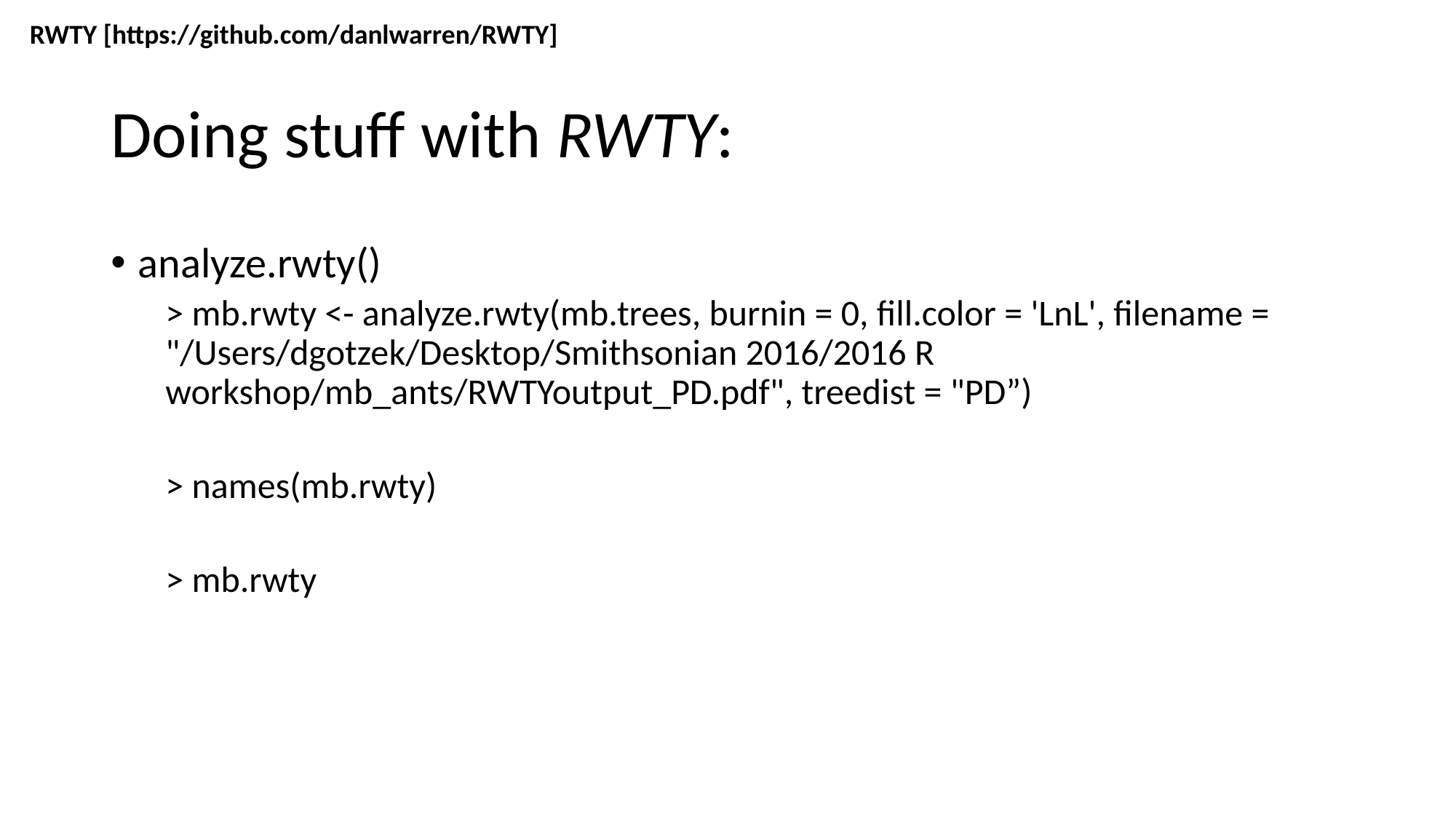

RWTY [https://github.com/danlwarren/RWTY]
# Doing stuff with RWTY:
analyze.rwty()
> mb.rwty <- analyze.rwty(mb.trees, burnin = 0, fill.color = 'LnL', filename = "/Users/dgotzek/Desktop/Smithsonian 2016/2016 R workshop/mb_ants/RWTYoutput_PD.pdf", treedist = "PD”)

> names(mb.rwty)

> mb.rwty